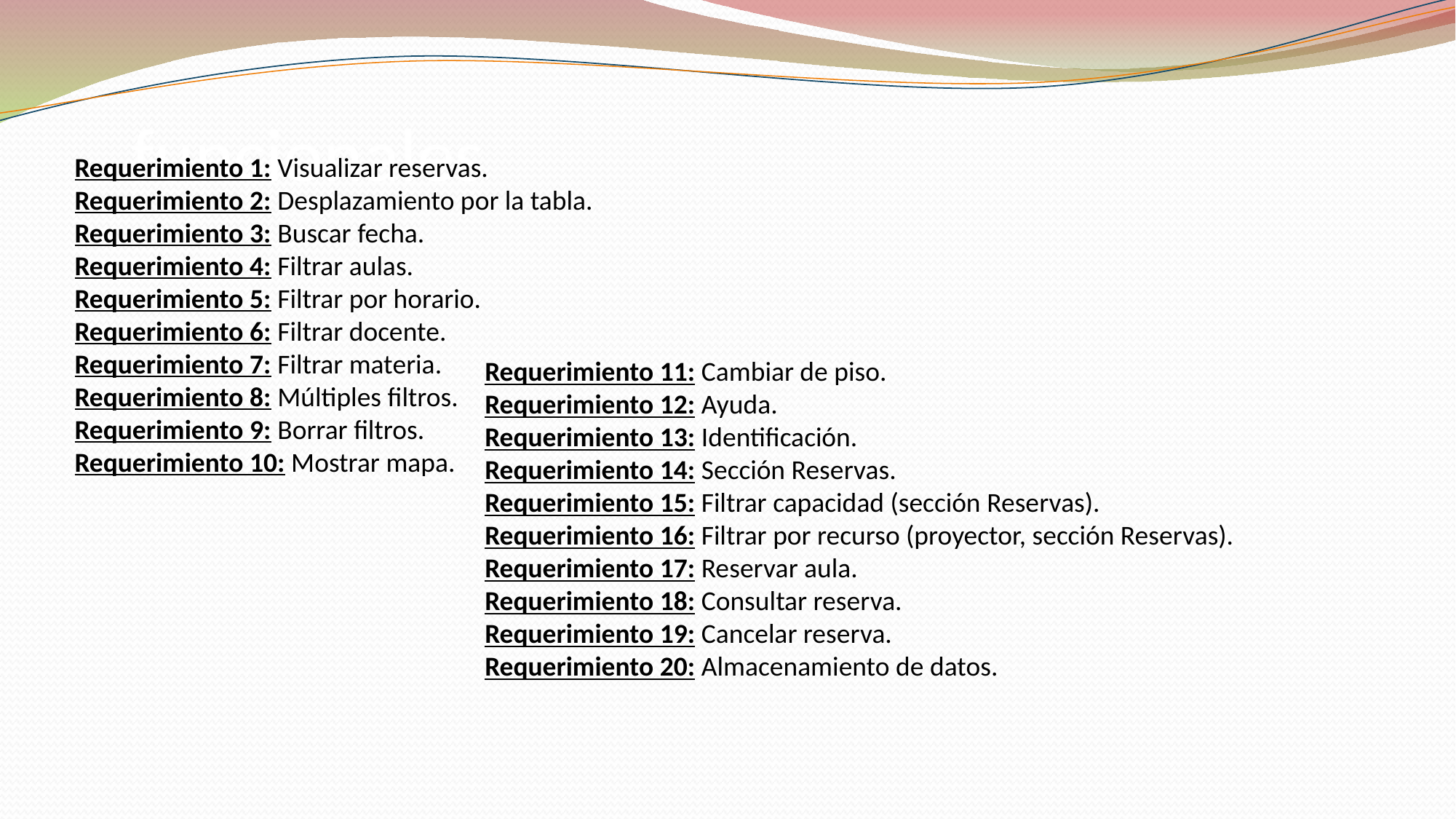

funcionales
Requerimiento 1: Visualizar reservas.
Requerimiento 2: Desplazamiento por la tabla.
Requerimiento 3: Buscar fecha.
Requerimiento 4: Filtrar aulas.
Requerimiento 5: Filtrar por horario.
Requerimiento 6: Filtrar docente.
Requerimiento 7: Filtrar materia.
Requerimiento 8: Múltiples filtros.
Requerimiento 9: Borrar filtros.
Requerimiento 10: Mostrar mapa.

Requerimiento 11: Cambiar de piso.
Requerimiento 12: Ayuda.
Requerimiento 13: Identificación.
Requerimiento 14: Sección Reservas.
Requerimiento 15: Filtrar capacidad (sección Reservas).
Requerimiento 16: Filtrar por recurso (proyector, sección Reservas).
Requerimiento 17: Reservar aula.
Requerimiento 18: Consultar reserva.
Requerimiento 19: Cancelar reserva.
Requerimiento 20: Almacenamiento de datos.